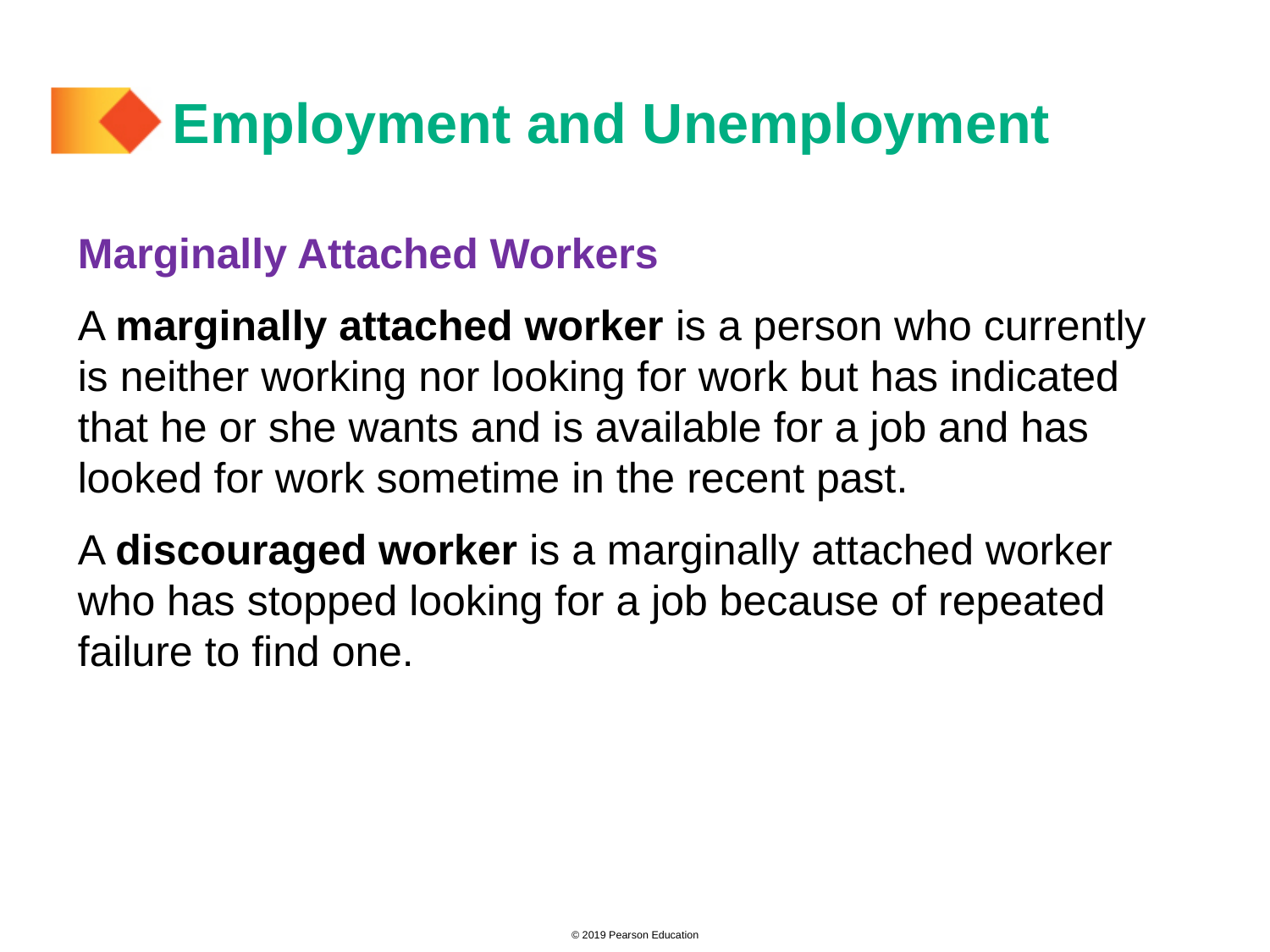

# Employment and Unemployment
Marginally Attached Workers
A marginally attached worker is a person who currently is neither working nor looking for work but has indicated that he or she wants and is available for a job and has looked for work sometime in the recent past.
A discouraged worker is a marginally attached worker who has stopped looking for a job because of repeated failure to find one.